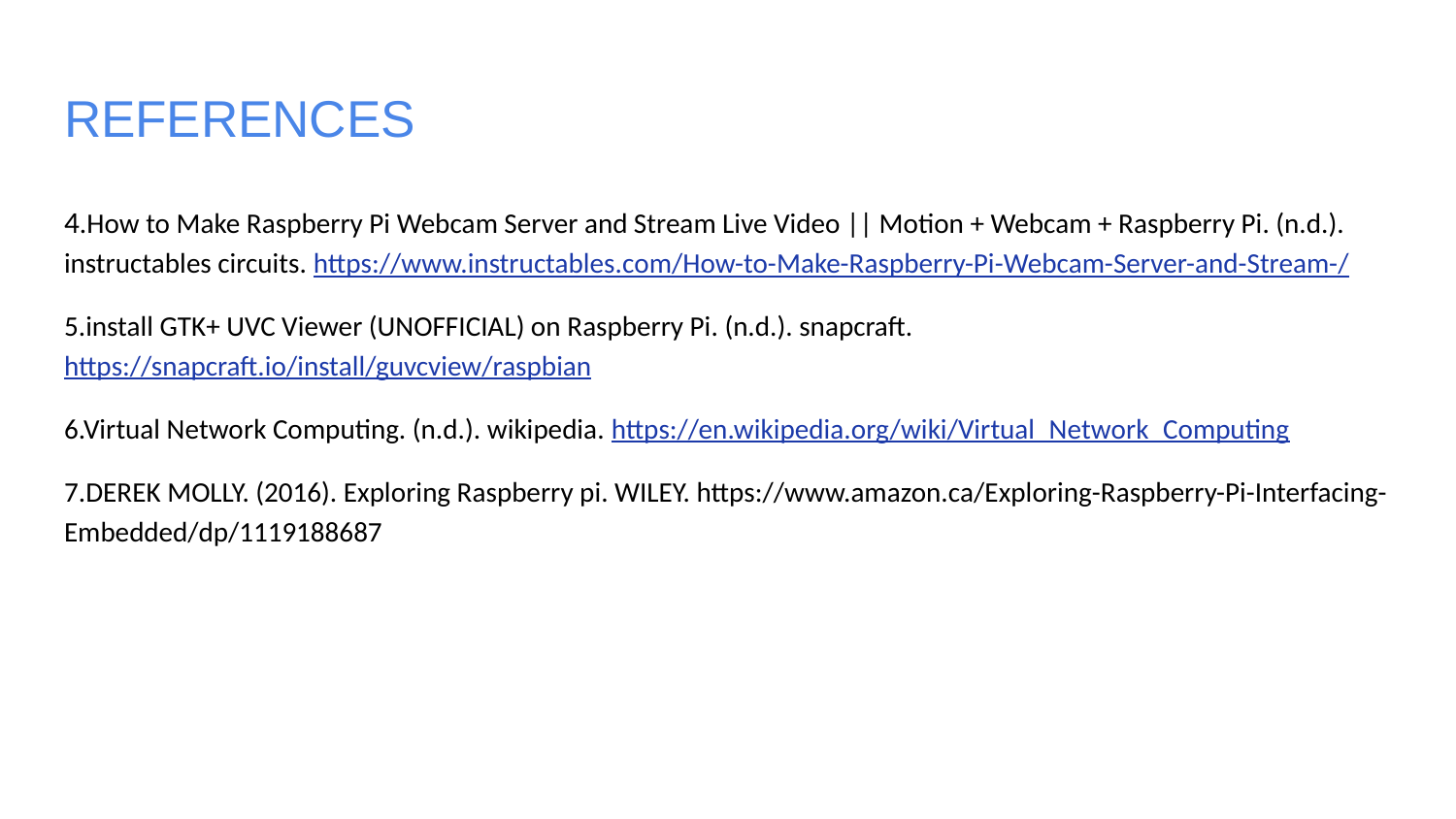

# REFERENCES
4.How to Make Raspberry Pi Webcam Server and Stream Live Video || Motion + Webcam + Raspberry Pi. (n.d.). instructables circuits. https://www.instructables.com/How-to-Make-Raspberry-Pi-Webcam-Server-and-Stream-/
5.install GTK+ UVC Viewer (UNOFFICIAL) on Raspberry Pi. (n.d.). snapcraft. https://snapcraft.io/install/guvcview/raspbian
6.Virtual Network Computing. (n.d.). wikipedia. https://en.wikipedia.org/wiki/Virtual_Network_Computing
7.DEREK MOLLY. (2016). Exploring Raspberry pi. WILEY. https://www.amazon.ca/Exploring-Raspberry-Pi-Interfacing-Embedded/dp/1119188687